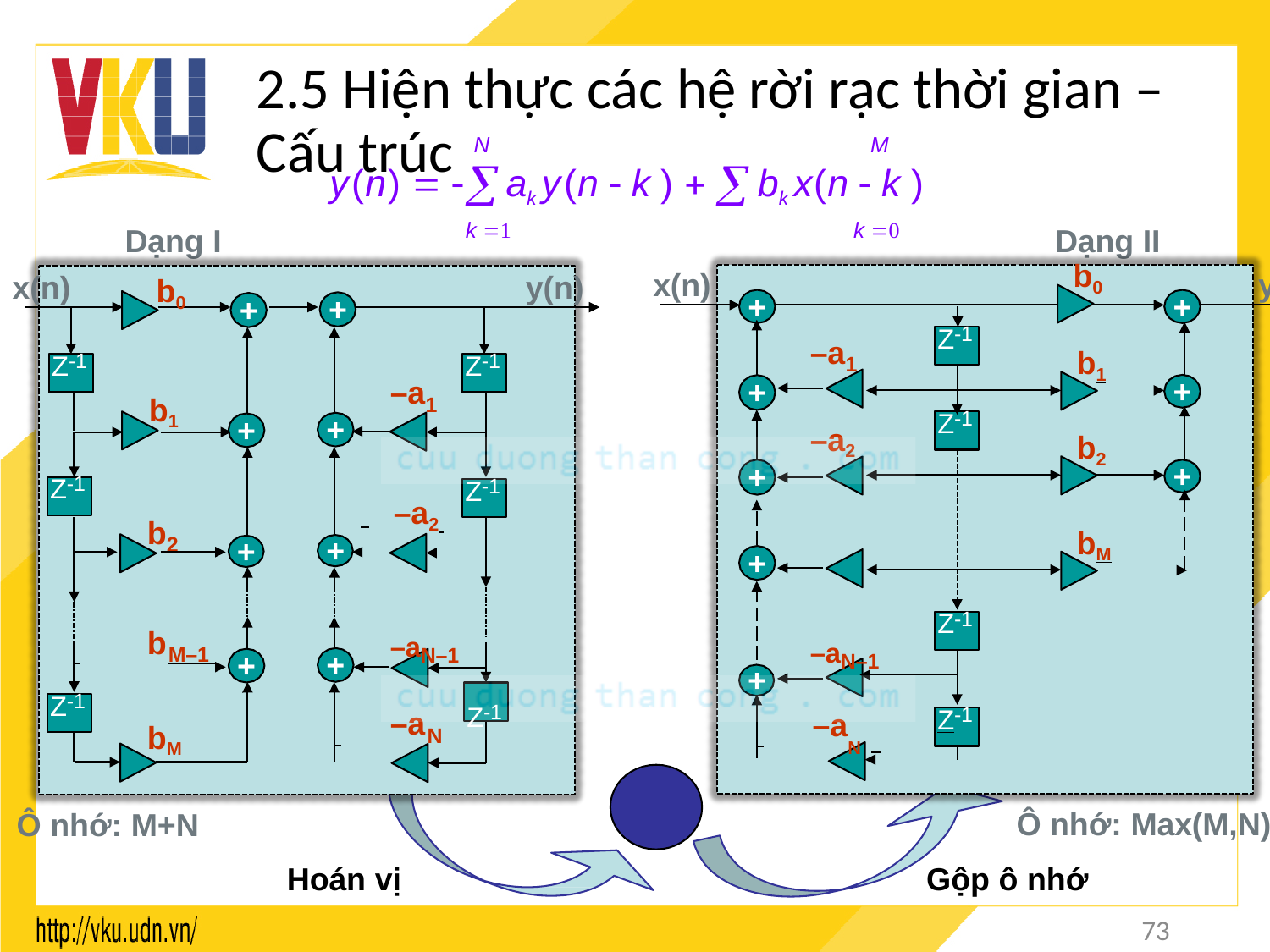

# 2.5 Hiện thực các hệ rời rạc thời gian – Cấu trúc
N	M
y(n) = −∑ak y(n − k ) + ∑bk x(n − k )
k =1	k =0
Dạng I
Dạng II

b0
x(n)
y(n)
x(n)
y(n)
b0

+
+
+
+

Z-1

–a
b1
1
Z-1
Z-1

+
+
–a

b1
1
+
+

Z-1

–a2
b2

+

+

Z-1

Z-1
 	–a2

b
bM
+
2
+

+

Z-1
–aN–1
–aN–1
b
 	M–1

+
+

+

Z-1

Z-1
–a
–a
N

Z-1
bM
 		N

Ô nhớ: Max(M,N)
Gộp ô nhớ
Ô nhớ: M+N
Hoán vị
73